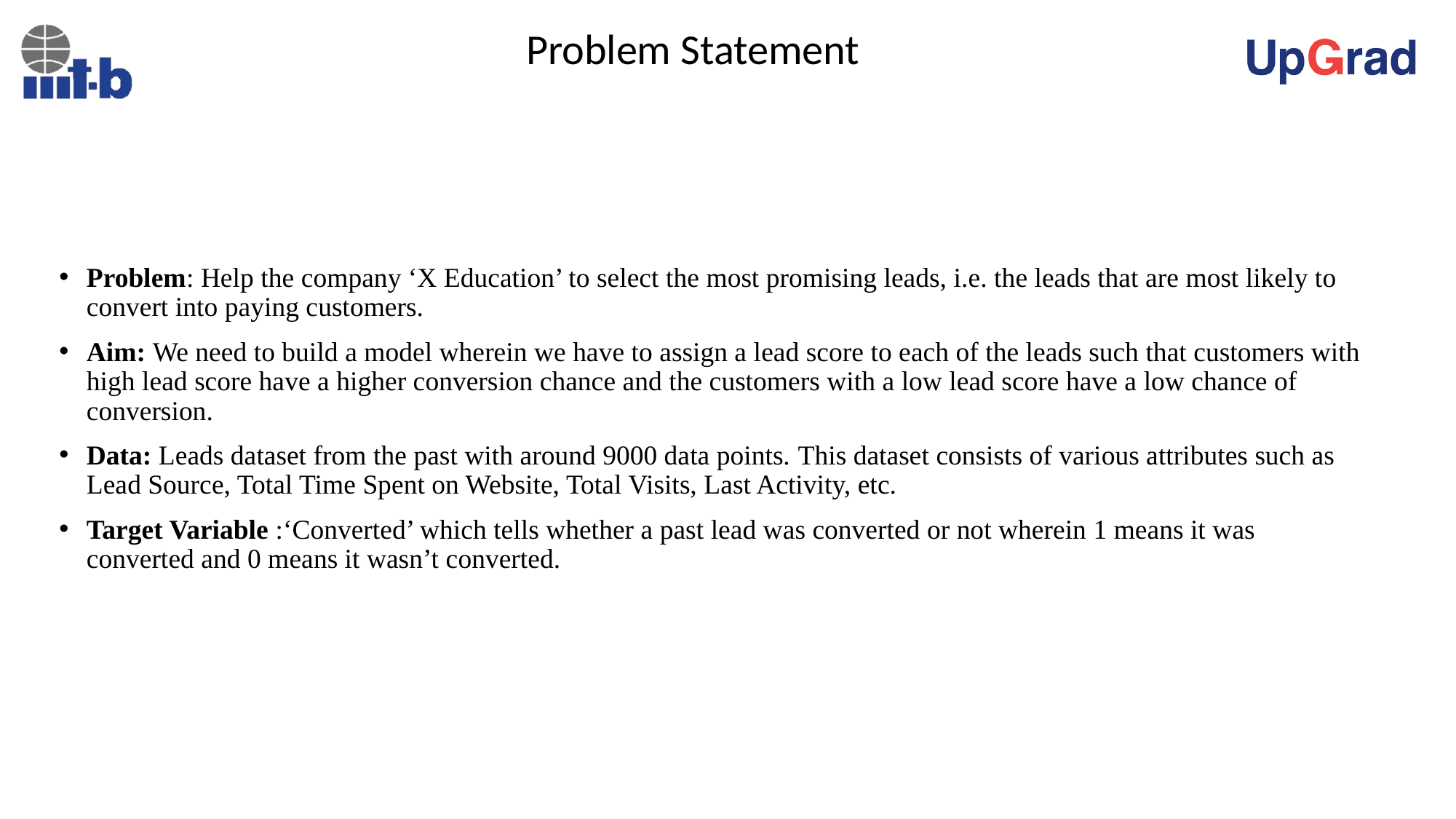

# Problem Statement
Problem: Help the company ‘X Education’ to select the most promising leads, i.e. the leads that are most likely to convert into paying customers.
Aim: We need to build a model wherein we have to assign a lead score to each of the leads such that customers with high lead score have a higher conversion chance and the customers with a low lead score have a low chance of conversion.
Data: Leads dataset from the past with around 9000 data points. This dataset consists of various attributes such as Lead Source, Total Time Spent on Website, Total Visits, Last Activity, etc.
Target Variable :‘Converted’ which tells whether a past lead was converted or not wherein 1 means it was converted and 0 means it wasn’t converted.